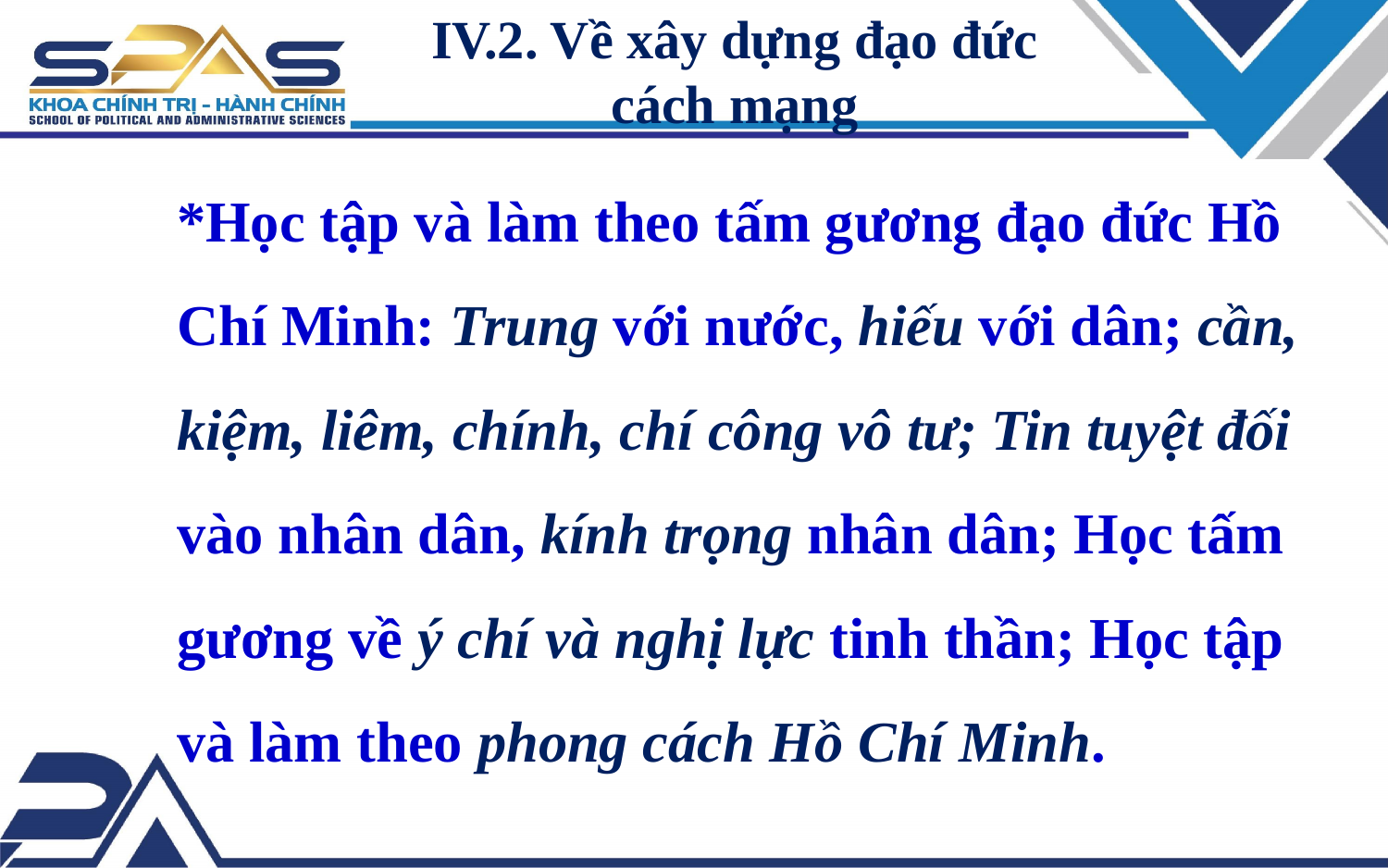

IV.2. Về xây dựng đạo đức
cách mạng
*Học tập và làm theo tấm gương đạo đức Hồ Chí Minh: Trung với nước, hiếu với dân; cần, kiệm, liêm, chính, chí công vô tư; Tin tuyệt đối vào nhân dân, kính trọng nhân dân; Học tấm gương về ý chí và nghị lực tinh thần; Học tập và làm theo phong cách Hồ Chí Minh.